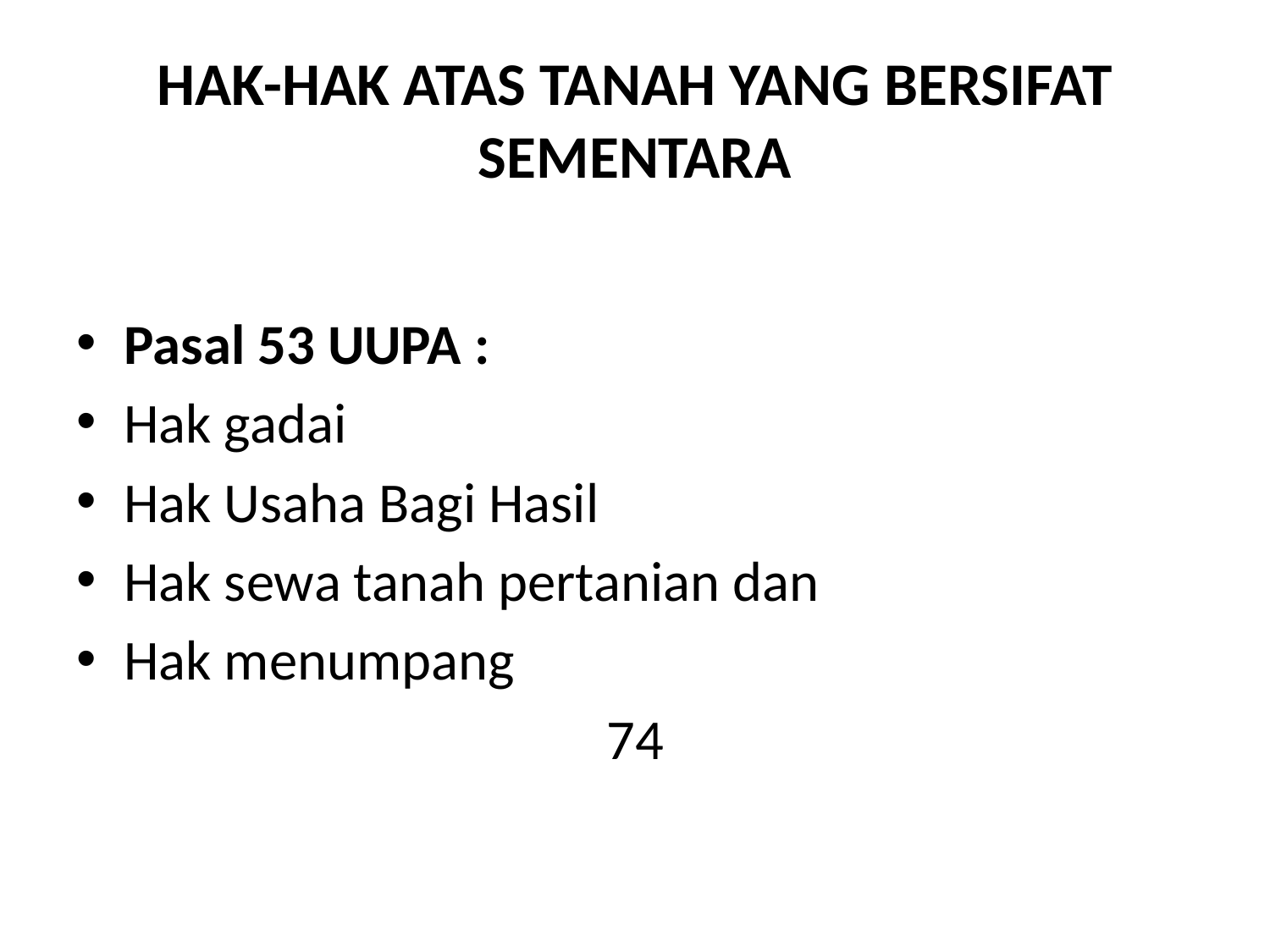

# HAK-HAK ATAS TANAH YANG BERSIFAT SEMENTARA

Pasal 53 UUPA :
Hak gadai
Hak Usaha Bagi Hasil
Hak sewa tanah pertanian dan
Hak menumpang
74